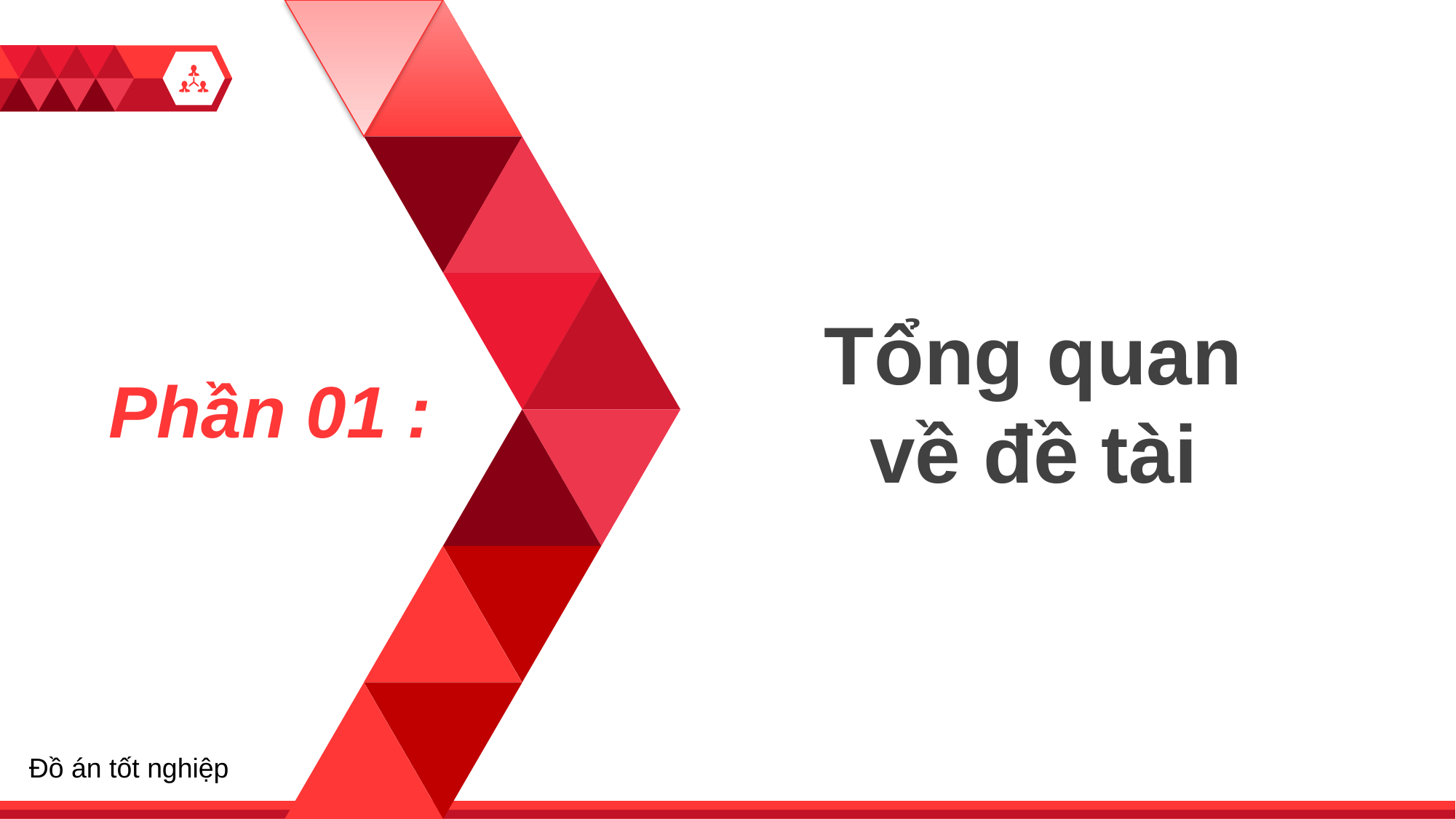

Tổng quan về đề tài

Phần 01 :
Đồ án tốt nghiệp